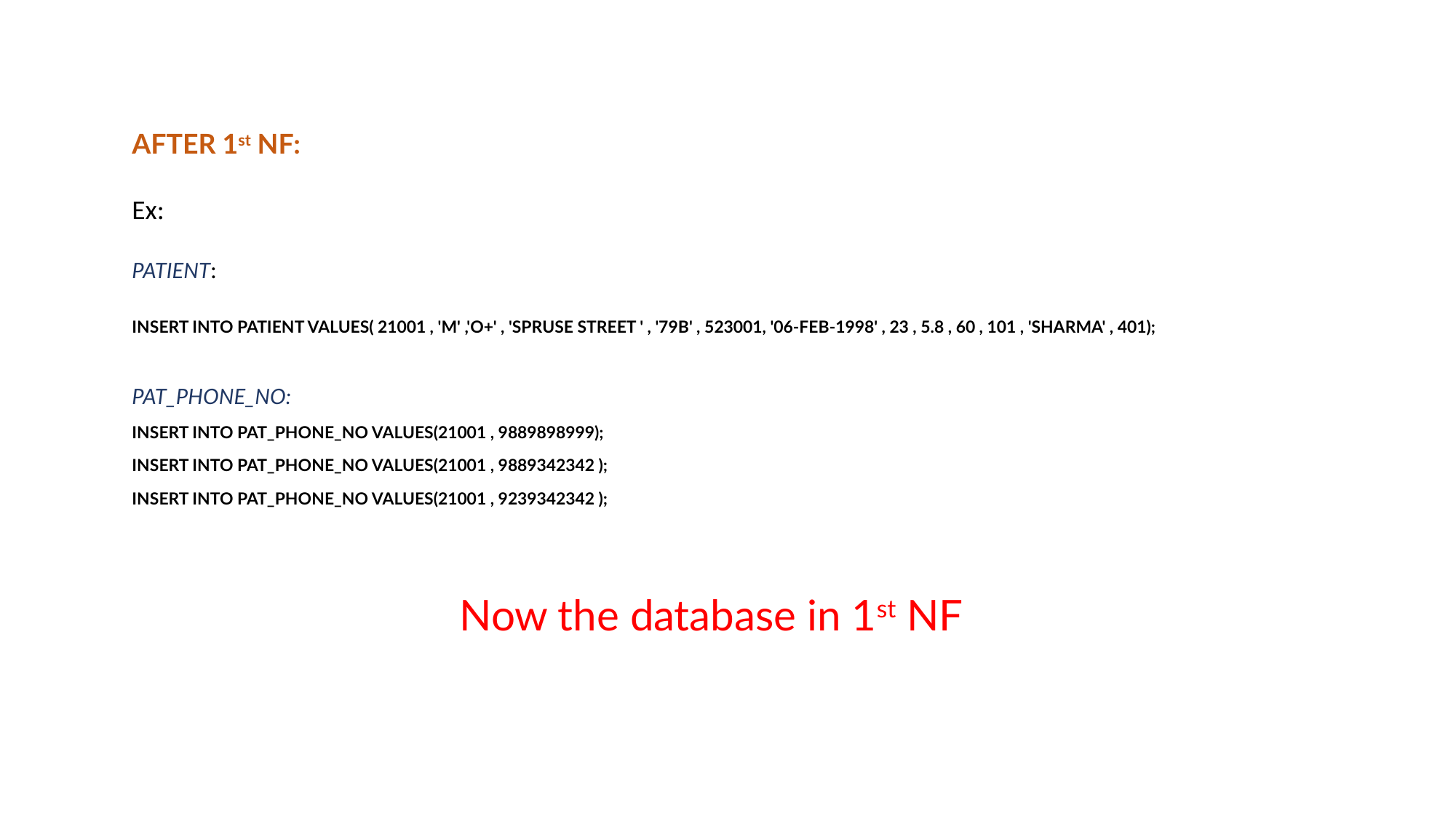

AFTER 1st NF:

Ex:

PATIENT:

INSERT INTO PATIENT VALUES( 21001 , 'M' ,'O+' , 'SPRUSE STREET ' , '79B' , 523001, '06-FEB-1998' , 23 , 5.8 , 60 , 101 , 'SHARMA' , 401);

PAT_PHONE_NO:
INSERT INTO PAT_PHONE_NO VALUES(21001 , 9889898999);
INSERT INTO PAT_PHONE_NO VALUES(21001 , 9889342342 );
INSERT INTO PAT_PHONE_NO VALUES(21001 , 9239342342 );

			Now the database in 1st NF